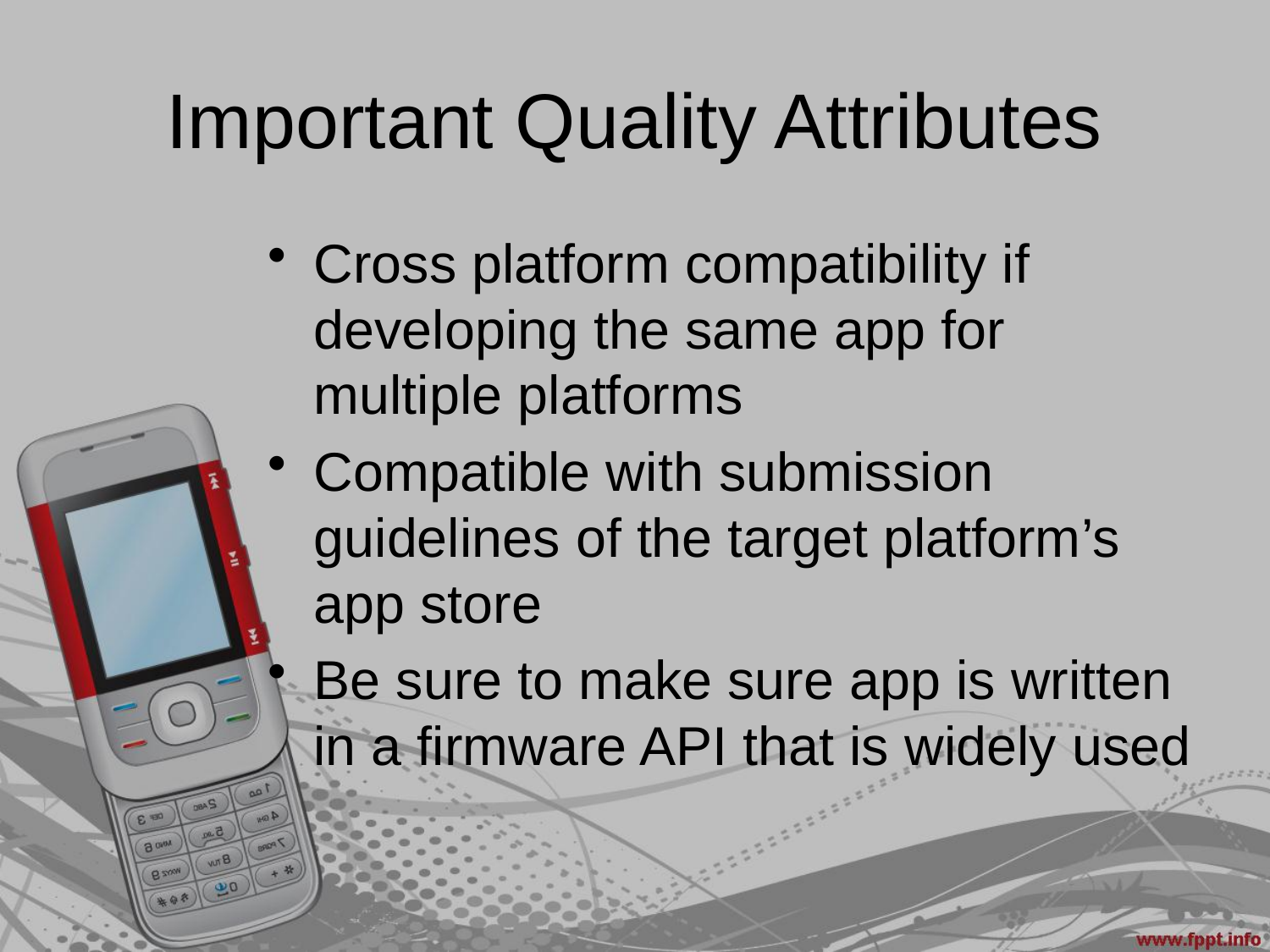

# Important Quality Attributes
Cross platform compatibility if developing the same app for multiple platforms
Compatible with submission guidelines of the target platform’s app store
Be sure to make sure app is written in a firmware API that is widely used